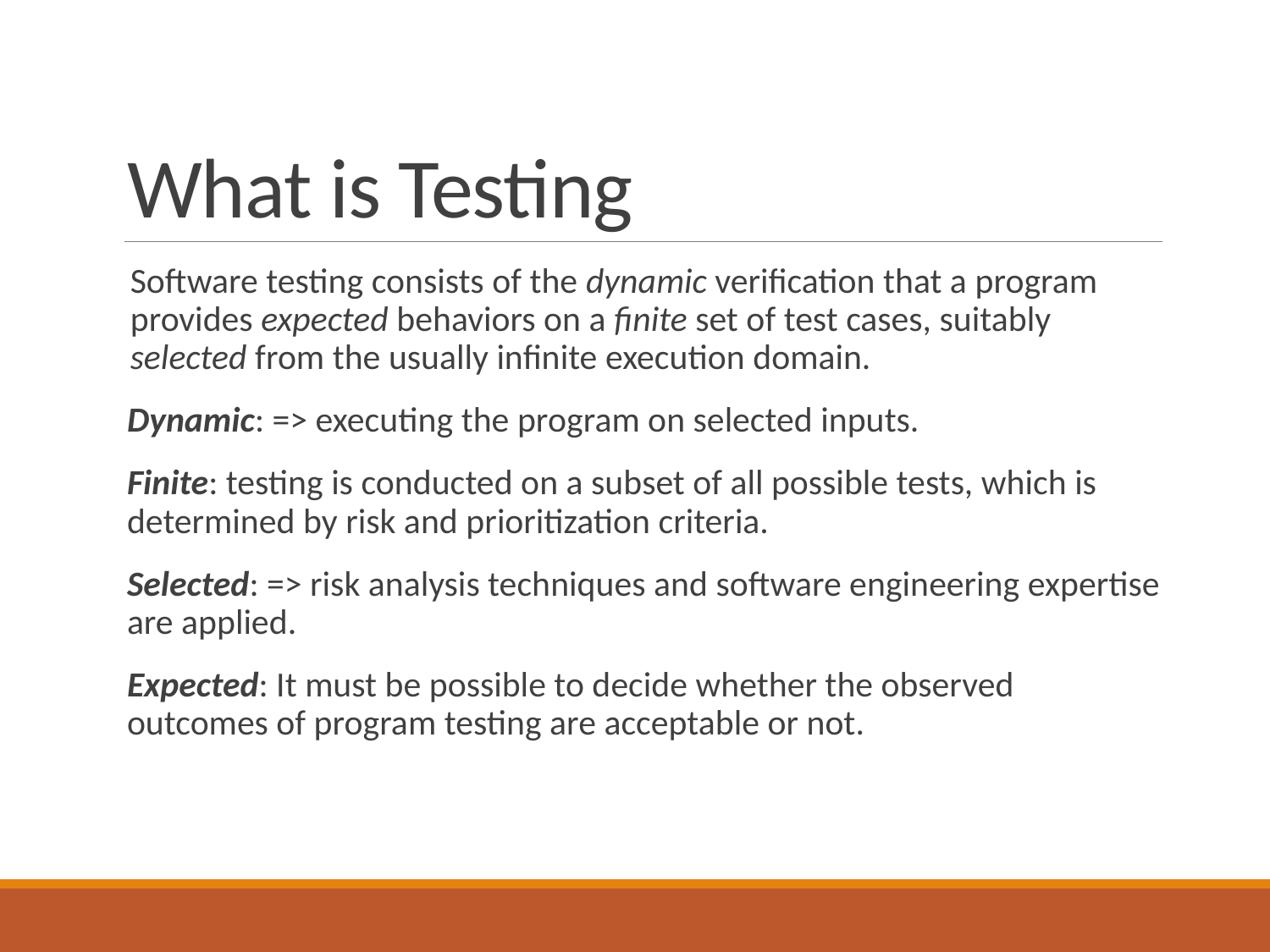

# What is Testing
Software testing consists of the dynamic verification that a program provides expected behaviors on a finite set of test cases, suitably selected from the usually infinite execution domain.
Dynamic: => executing the program on selected inputs.
Finite: testing is conducted on a subset of all possible tests, which is determined by risk and prioritization criteria.
Selected: => risk analysis techniques and software engineering expertise are applied.
Expected: It must be possible to decide whether the observed outcomes of program testing are acceptable or not.